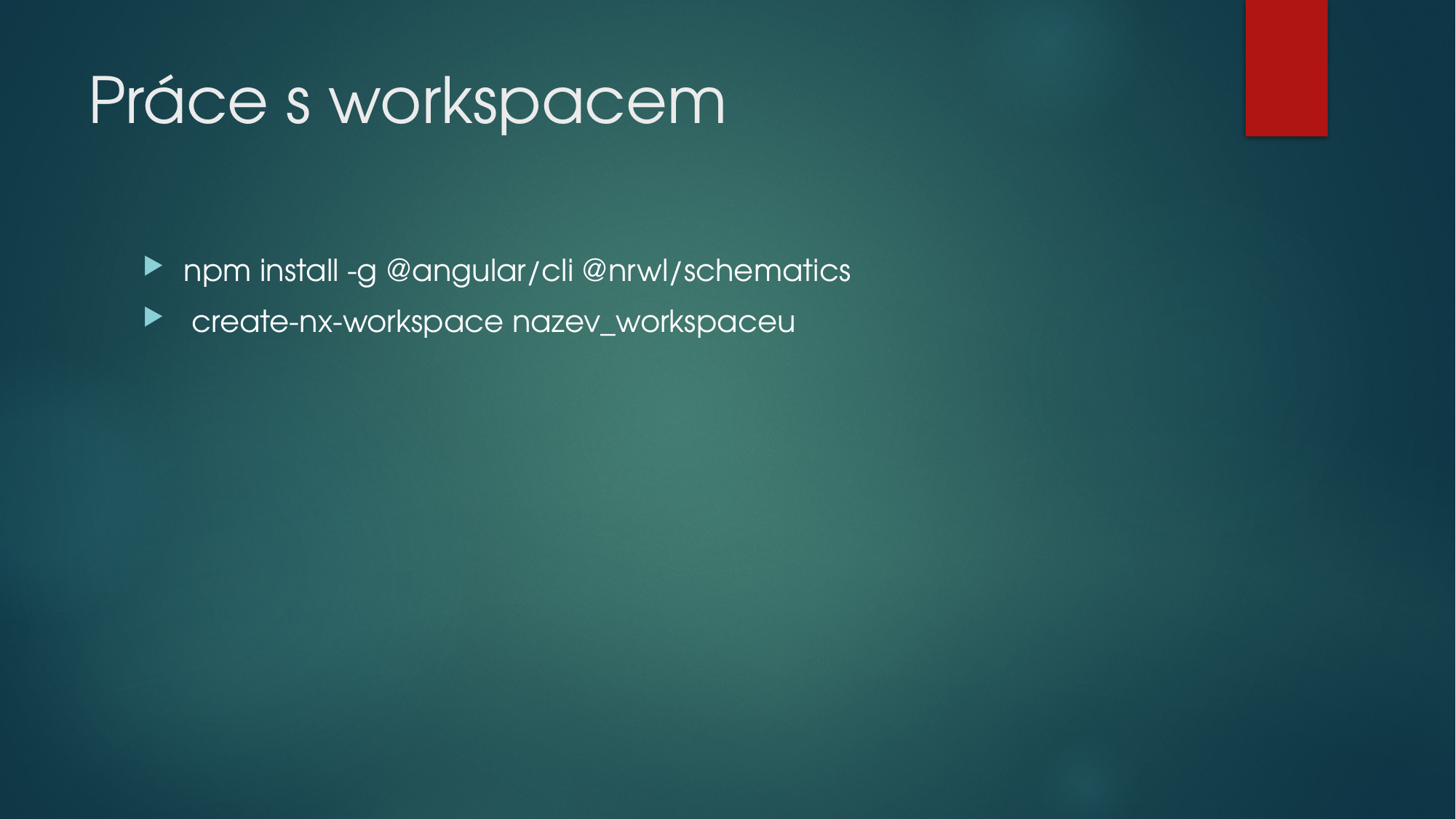

# Práce s workspacem
npm install -g @angular/cli @nrwl/schematics
 create-nx-workspace nazev_workspaceu